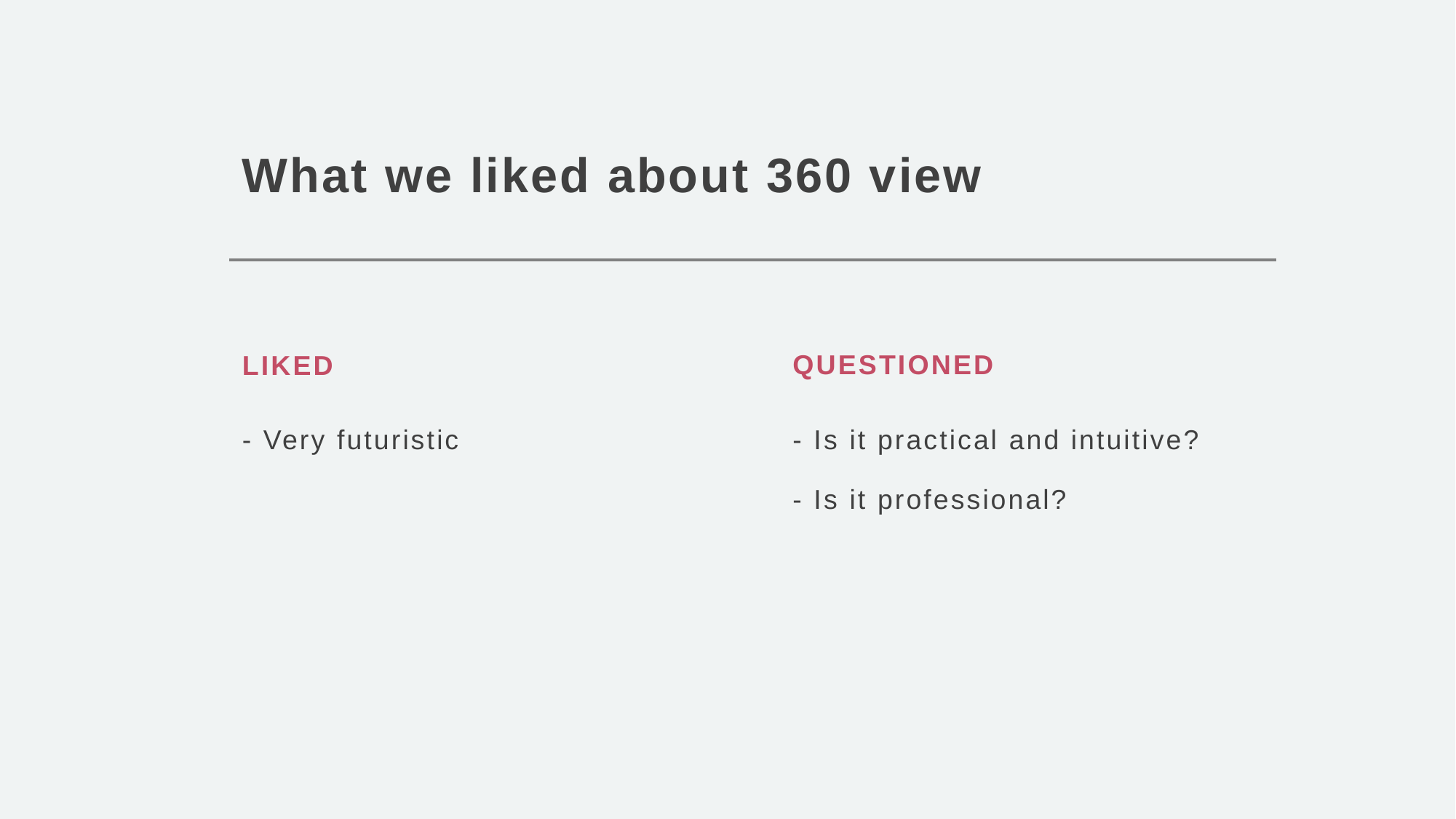

# What we liked about 360 view
liked
questioned
- Very futuristic

- Is it practical and intuitive?
- Is it professional?